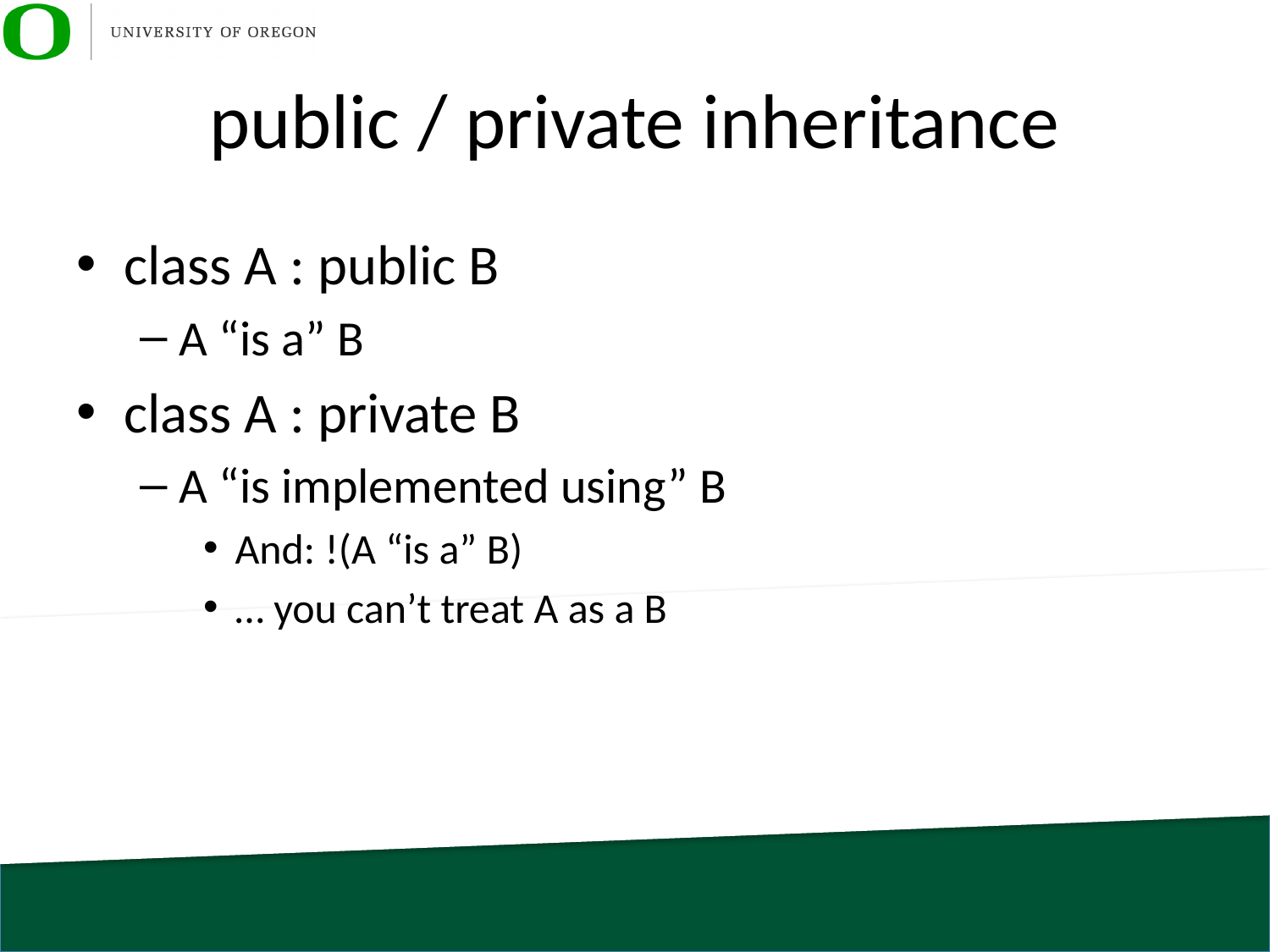

# public / private inheritance
class A : public B
A “is a” B
class A : private B
A “is implemented using” B
And: !(A “is a” B)
… you can’t treat A as a B